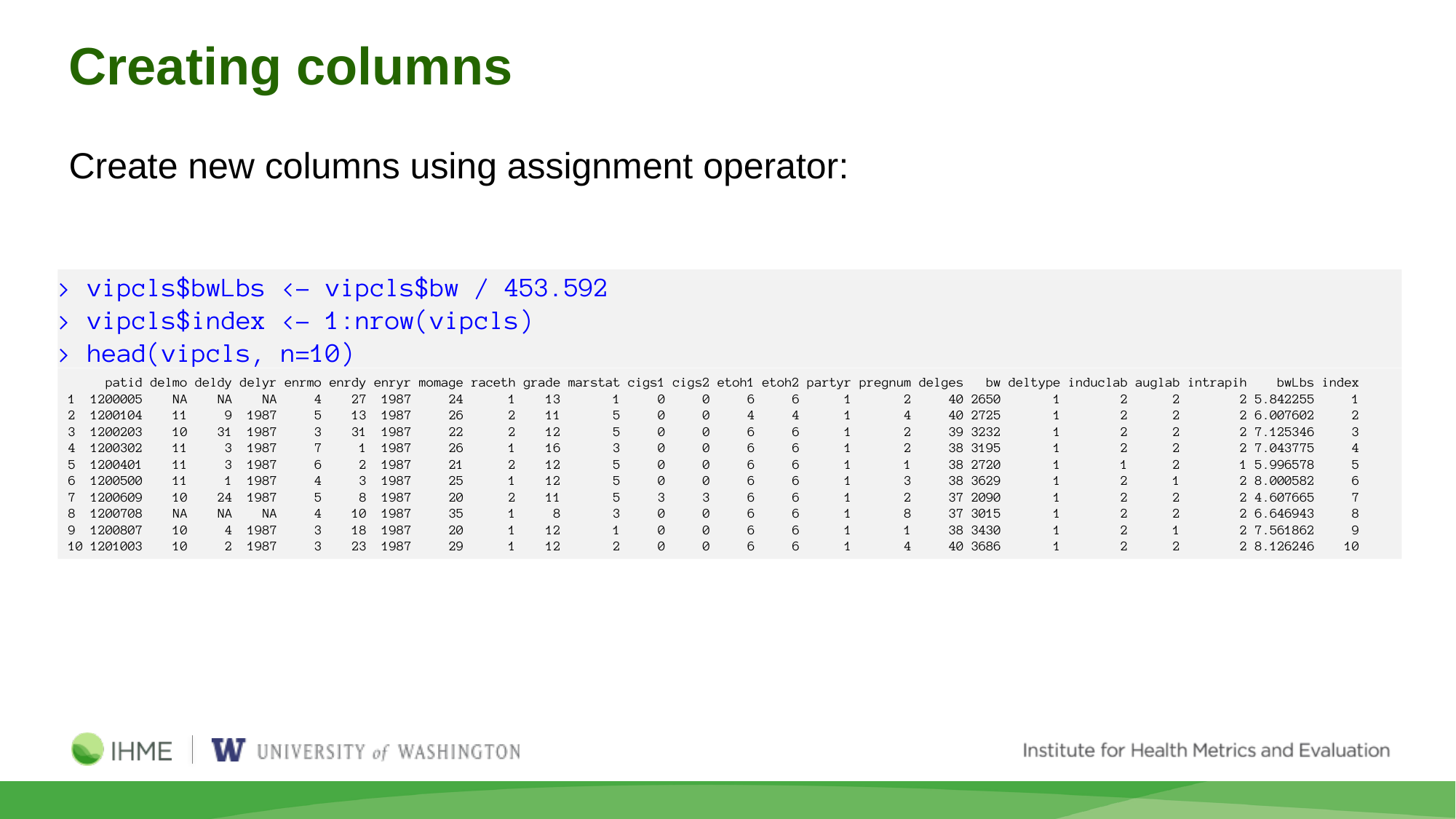

# Creating columns
Create new columns using assignment operator:
> vipcls$bwLbs <- vipcls$bw / 453.592
> vipcls$index <- 1:nrow(vipcls)
> head(vipcls, n=10)
     patid delmo deldy delyr enrmo enrdy enryr momage raceth grade marstat cigs1 cigs2 etoh1 etoh2 partyr pregnum delges   bw deltype induclab auglab intrapih    bwLbs index
1  1200005    NA    NA    NA     4    27  1987     24      1    13       1     0     0     6     6      1       2     40 2650       1        2      2        2 5.842255     1
2  1200104    11     9  1987     5    13  1987     26      2    11       5     0     0     4     4      1       4     40 2725       1        2      2        2 6.007602     2
3  1200203    10    31  1987     3    31  1987     22      2    12       5     0     0     6     6      1       2     39 3232       1        2      2        2 7.125346     3
4  1200302    11     3  1987     7     1  1987     26      1    16       3     0     0     6     6      1       2     38 3195       1        2      2        2 7.043775     4
5  1200401    11     3  1987     6     2  1987     21      2    12       5     0     0     6     6      1       1     38 2720       1        1      2        1 5.996578     5
6  1200500    11     1  1987     4     3  1987     25      1    12       5     0     0     6     6      1       3     38 3629       1        2      1        2 8.000582     6
7  1200609    10    24  1987     5     8  1987     20      2    11       5     3     3     6     6      1       2     37 2090       1        2      2        2 4.607665     7
8  1200708    NA    NA    NA     4    10  1987     35      1     8       3     0     0     6     6      1       8     37 3015       1        2      2        2 6.646943     8
9  1200807    10     4  1987     3    18  1987     20      1    12       1     0     0     6     6      1       1     38 3430       1        2      1        2 7.561862     9
10 1201003    10     2  1987     3    23  1987     29      1    12       2     0     0     6     6      1       4     40 3686       1        2      2        2 8.126246    10